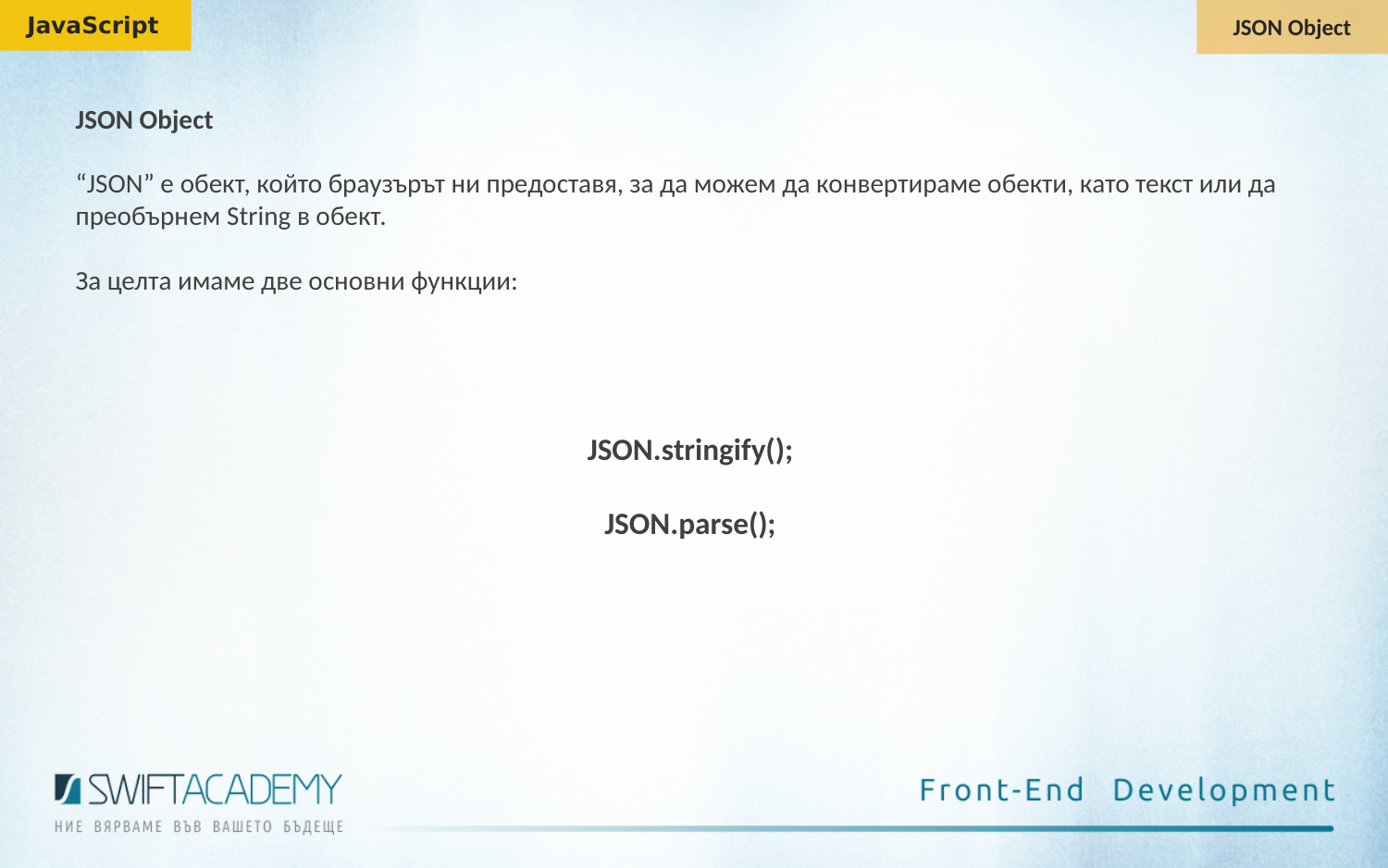

JavaScript
JSON Object
JSON Object

“JSON” e обект, който браузърът ни предоставя, за да можем да конвертираме обекти, като текст или да преобърнем String в обект.

За целта имаме две основни функции:
JSON.stringify();

JSON.parse();